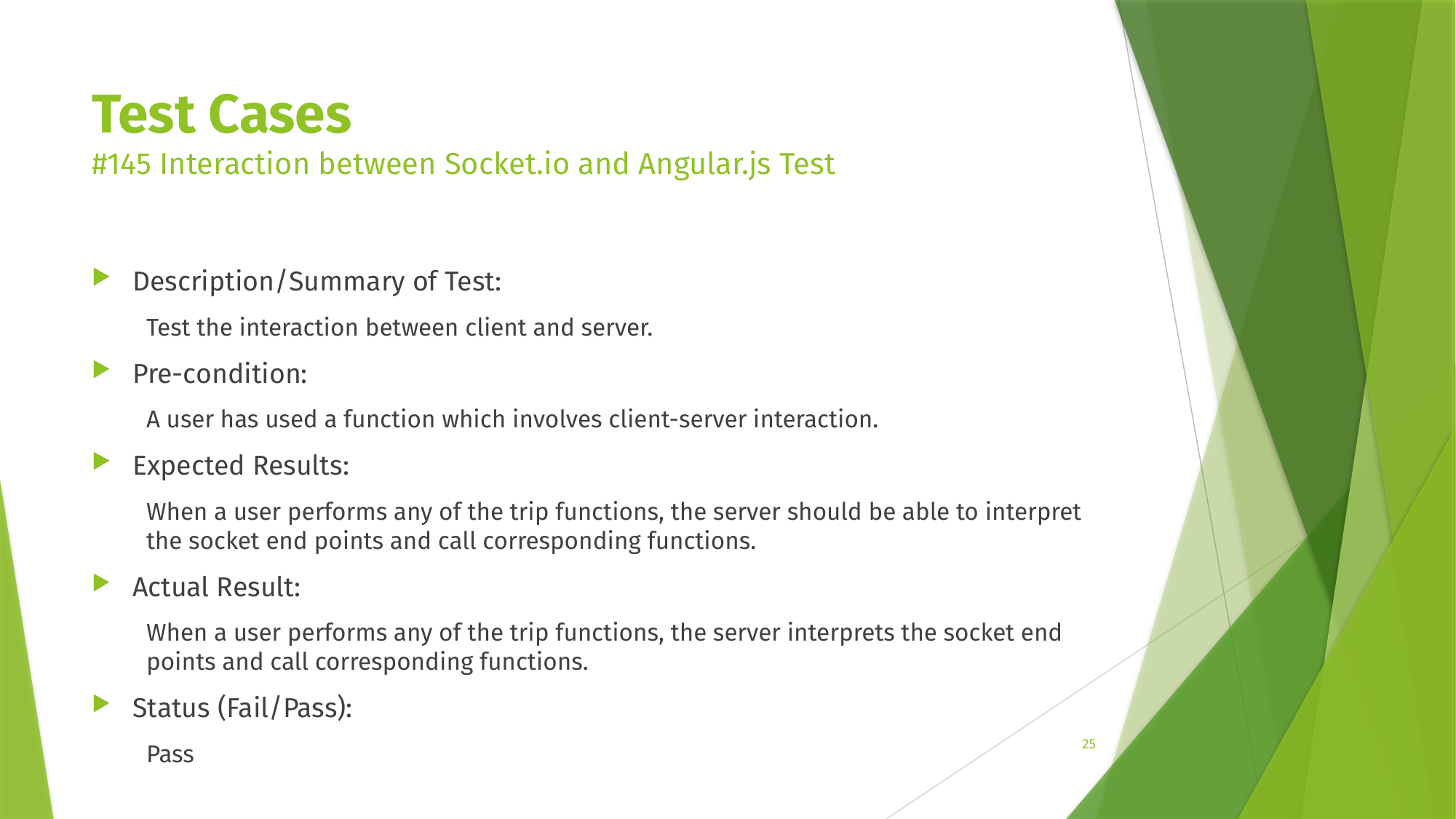

# Test Cases #145 Interaction between Socket.io and Angular.js Test
Description/Summary of Test:
Test the interaction between client and server.
Pre-condition:
A user has used a function which involves client-server interaction.
Expected Results:
When a user performs any of the trip functions, the server should be able to interpret the socket end points and call corresponding functions.
Actual Result:
When a user performs any of the trip functions, the server interprets the socket end points and call corresponding functions.
Status (Fail/Pass):
Pass

25